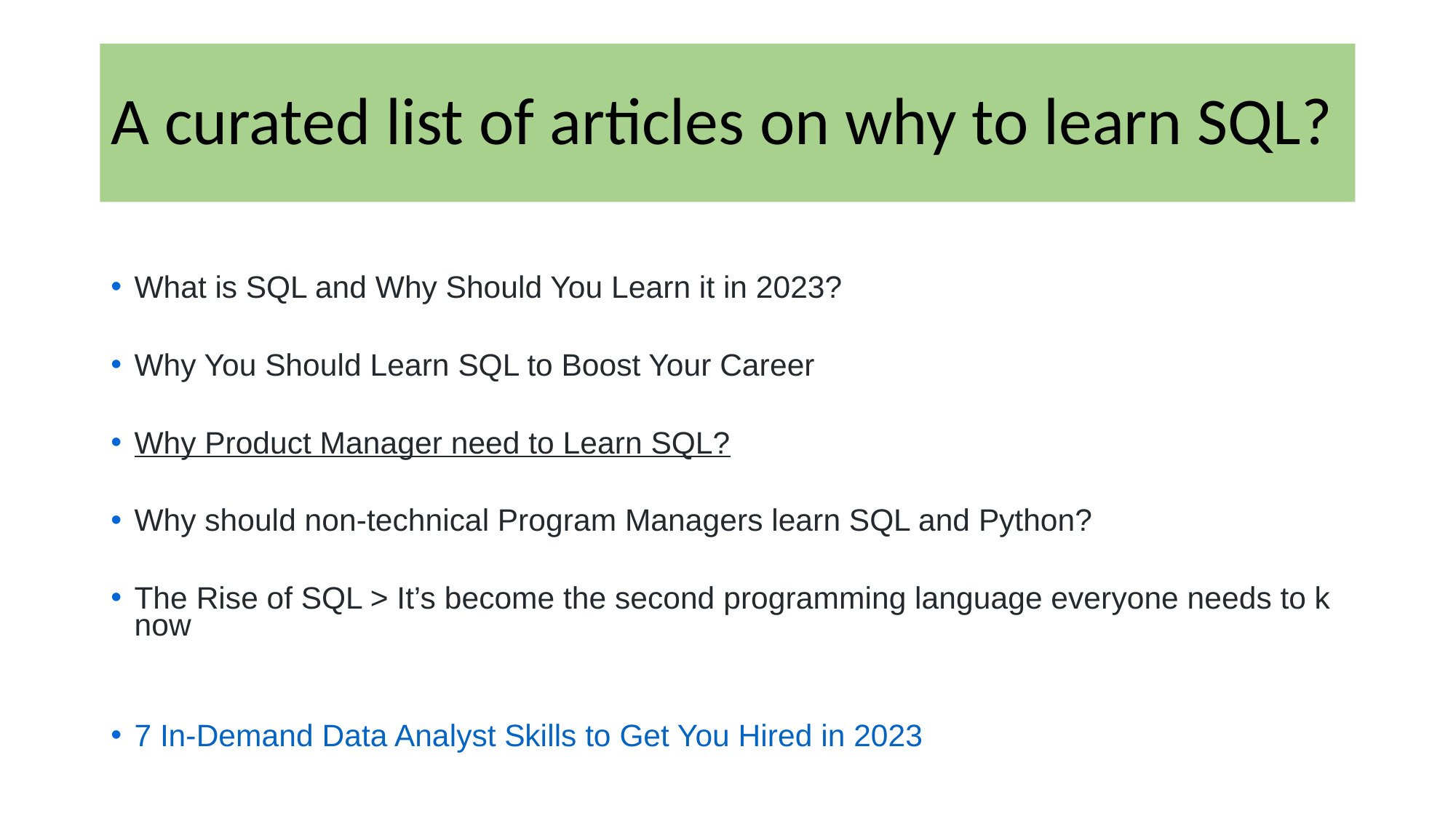

# A curated list of articles on why to learn SQL?

What is SQL and Why Should You Learn it in 2023?
Why You Should Learn SQL to Boost Your Career
Why Product Manager need to Learn SQL?
Why should non-technical Program Managers learn SQL and Python?
The Rise of SQL > It’s become the second programming language everyone needs to know
7 In-Demand Data Analyst Skills to Get You Hired in 2023